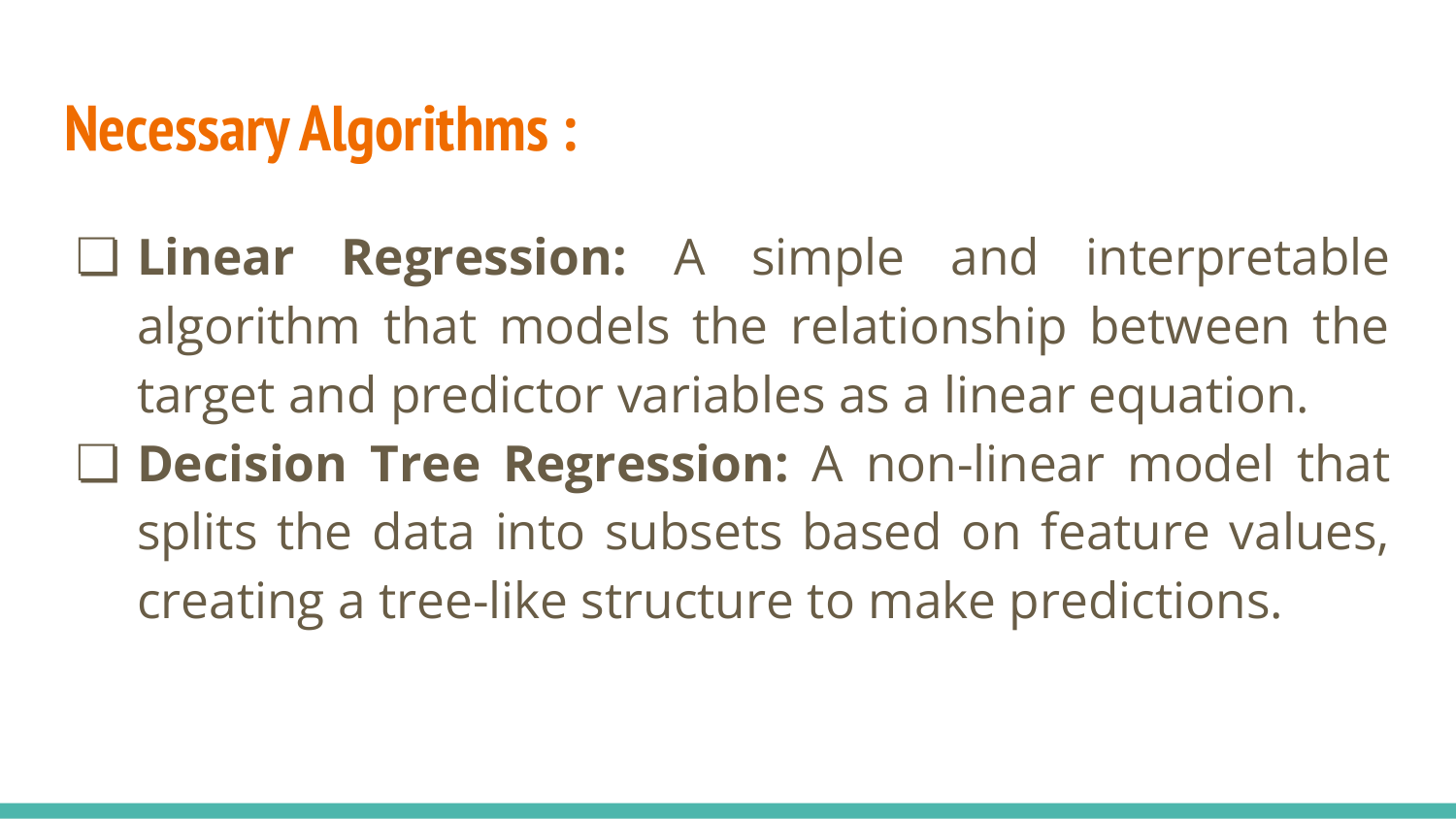

# Necessary Algorithms :
Linear Regression: A simple and interpretable algorithm that models the relationship between the target and predictor variables as a linear equation.
Decision Tree Regression: A non-linear model that splits the data into subsets based on feature values, creating a tree-like structure to make predictions.